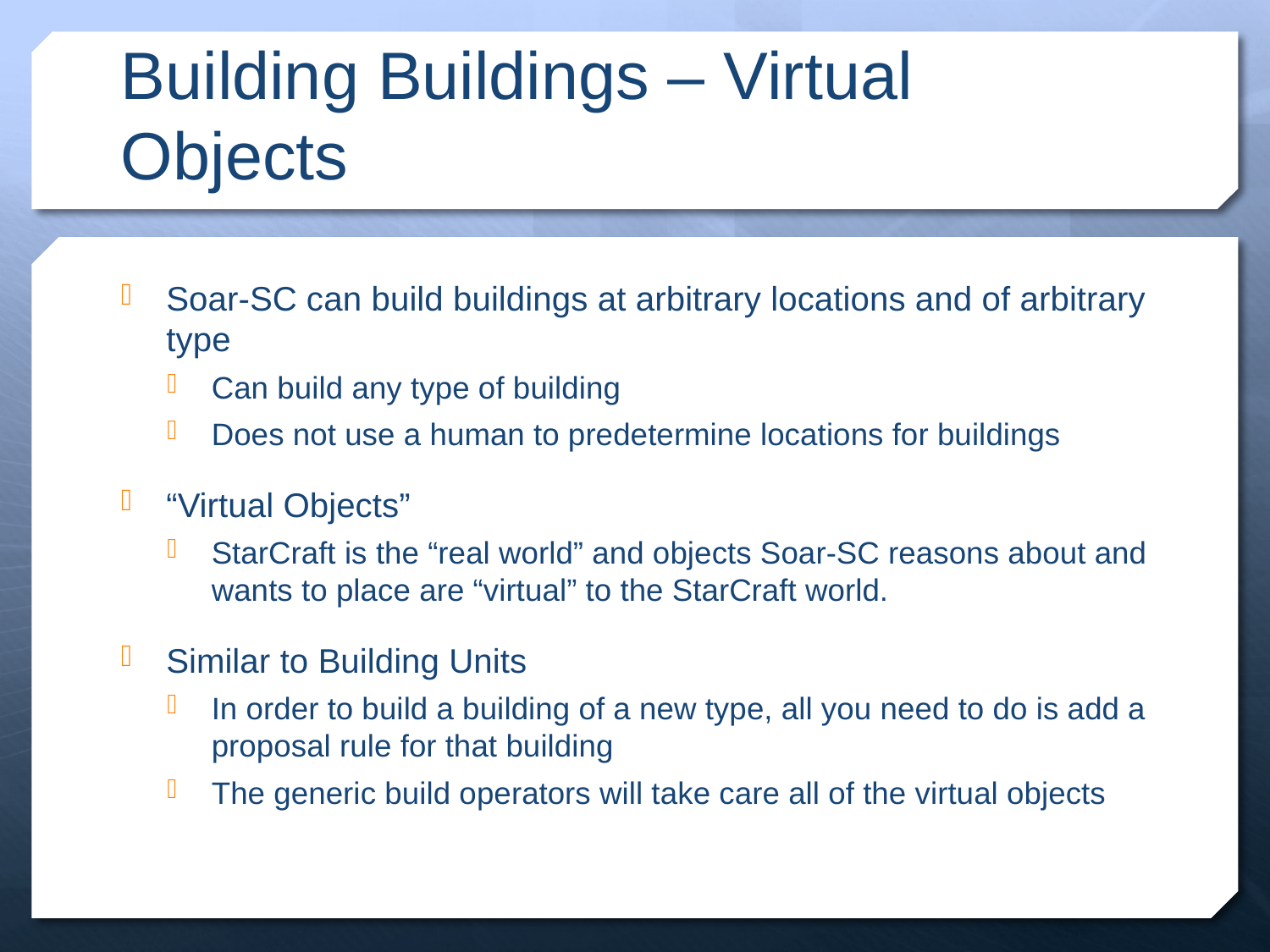

# Building Buildings – Virtual Objects
Soar-SC can build buildings at arbitrary locations and of arbitrary type
Can build any type of building
Does not use a human to predetermine locations for buildings
“Virtual Objects”
StarCraft is the “real world” and objects Soar-SC reasons about and wants to place are “virtual” to the StarCraft world.
Similar to Building Units
In order to build a building of a new type, all you need to do is add a proposal rule for that building
The generic build operators will take care all of the virtual objects